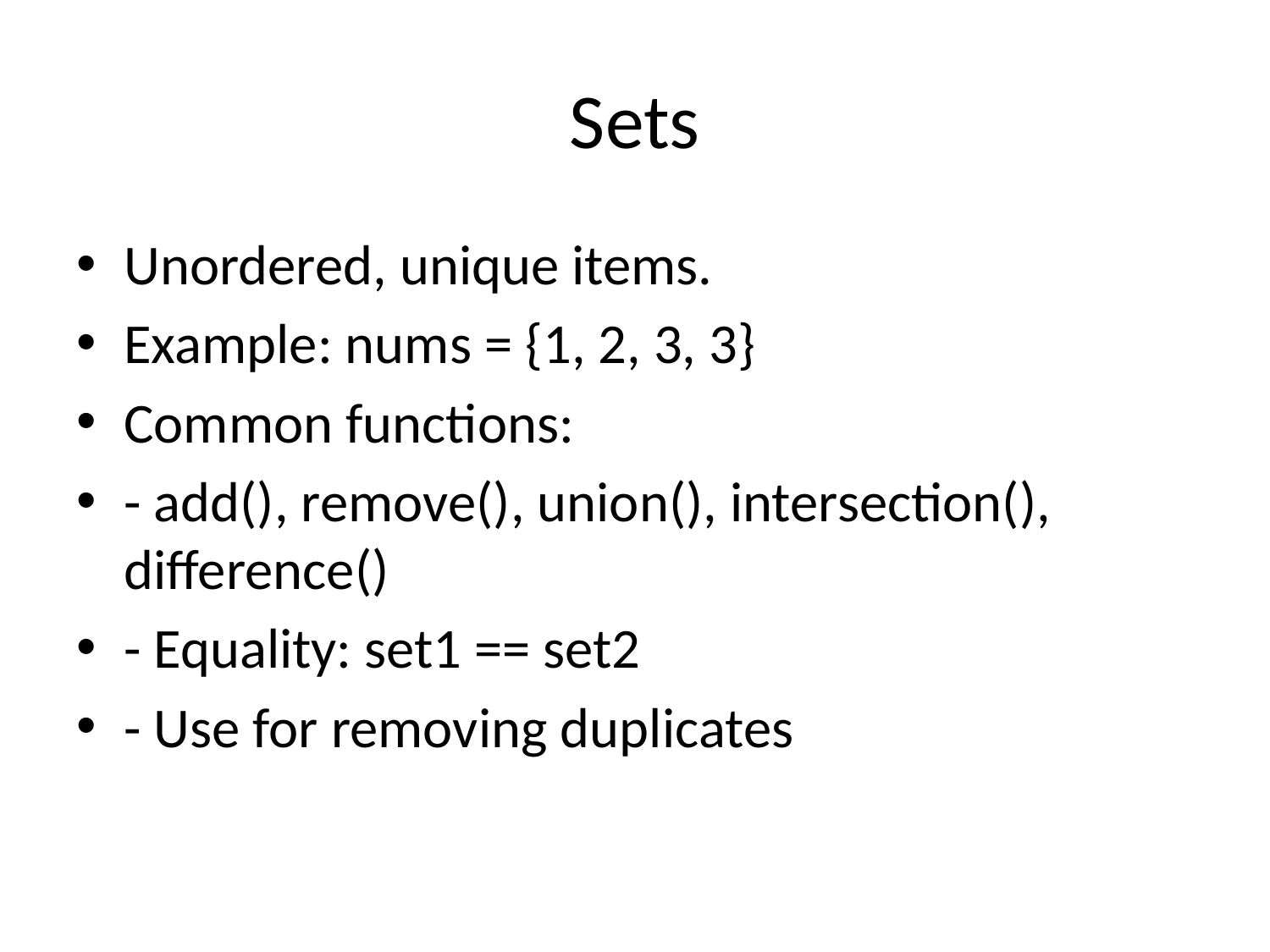

# Sets
Unordered, unique items.
Example: nums = {1, 2, 3, 3}
Common functions:
- add(), remove(), union(), intersection(), difference()
- Equality: set1 == set2
- Use for removing duplicates